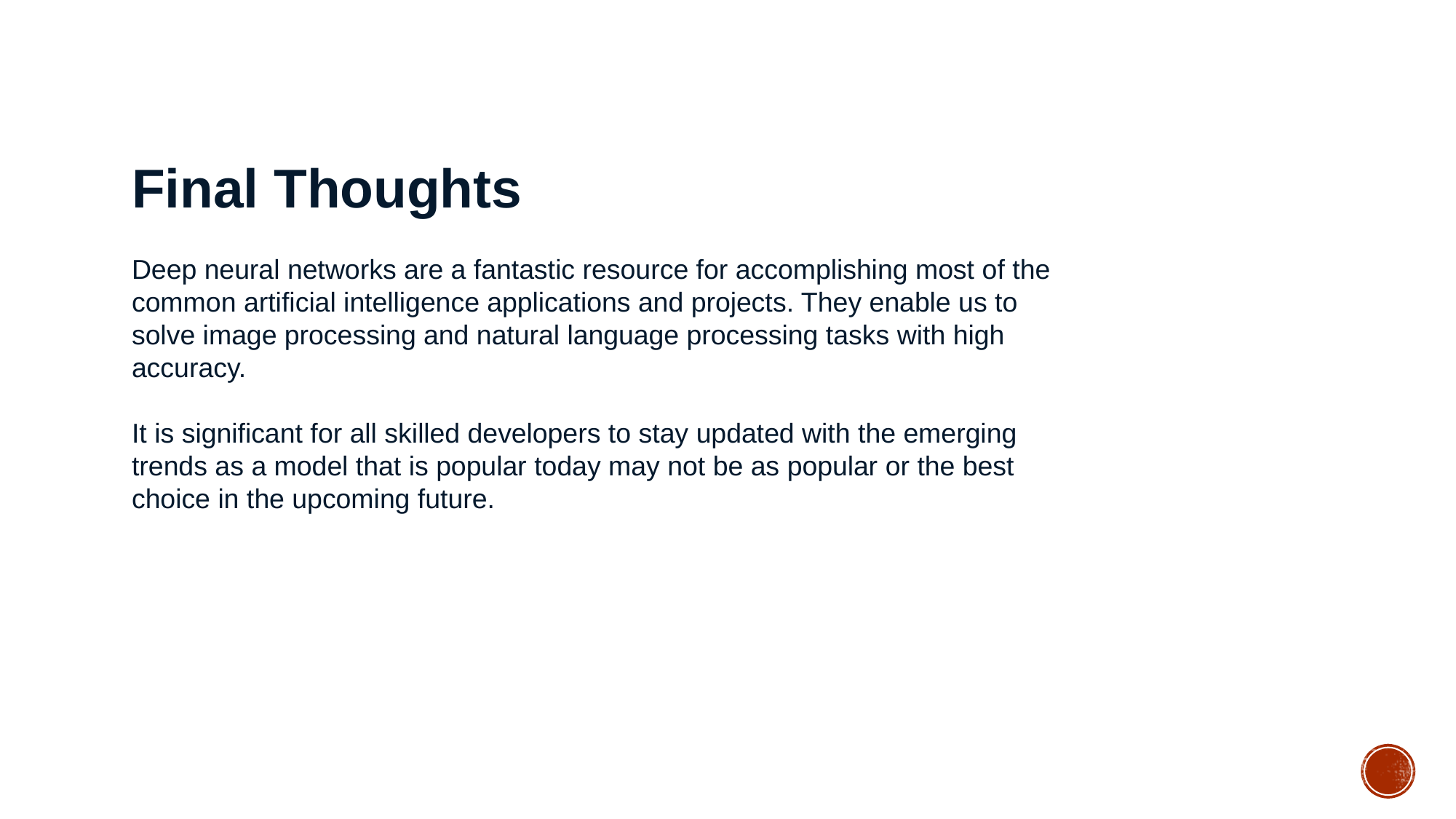

Final Thoughts

Deep neural networks are a fantastic resource for accomplishing most of the common artificial intelligence applications and projects. They enable us to solve image processing and natural language processing tasks with high accuracy.

It is significant for all skilled developers to stay updated with the emerging trends as a model that is popular today may not be as popular or the best choice in the upcoming future.